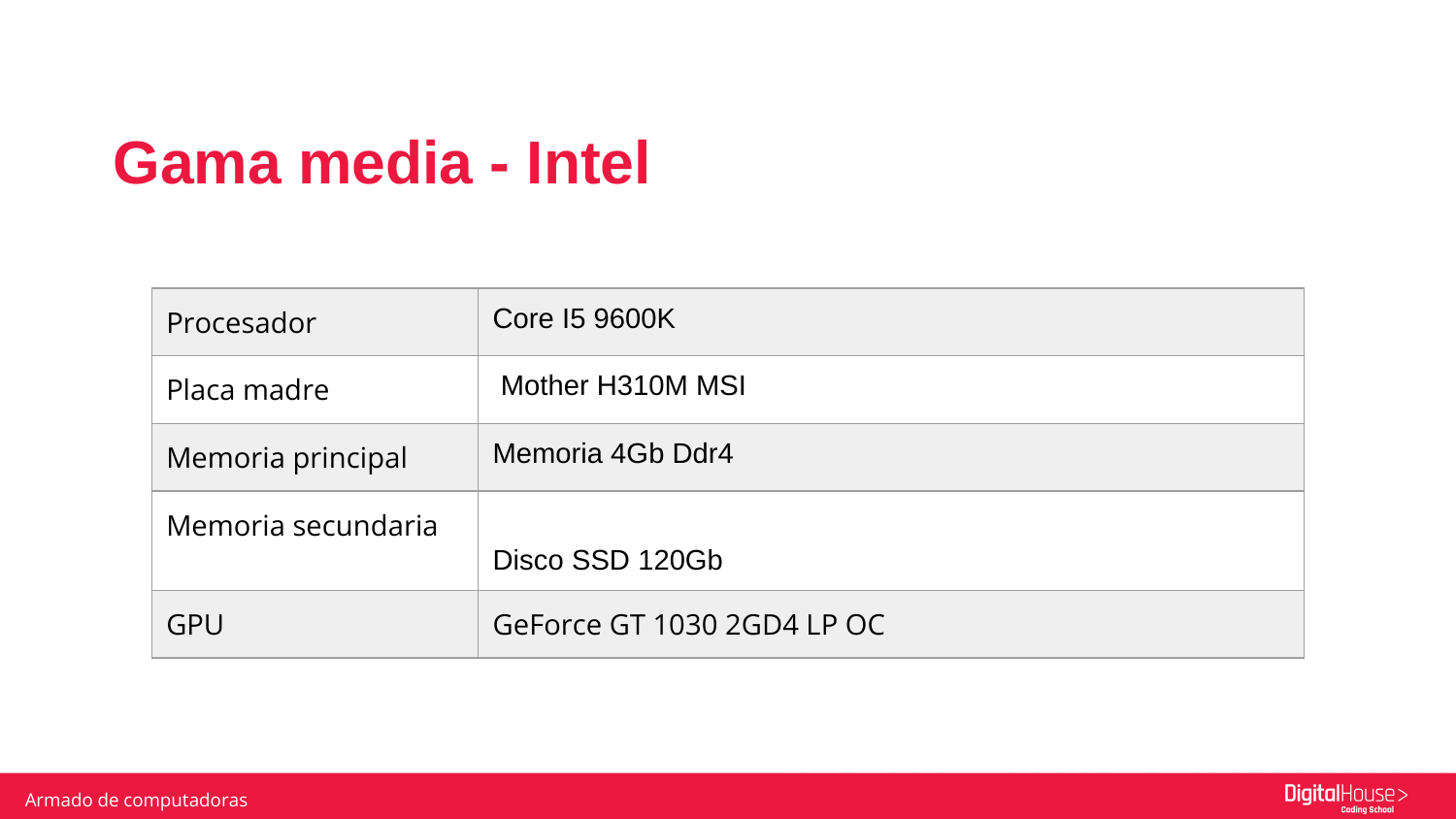

Gama media - Intel

| Procesador | Core I5 9600K |
| --- | --- |
| Placa madre | Mother H310M MSI |
| Memoria principal | Memoria 4Gb Ddr4 |
| Memoria secundaria | Disco SSD 120Gb |
| GPU | GeForce GT 1030 2GD4 LP OC |